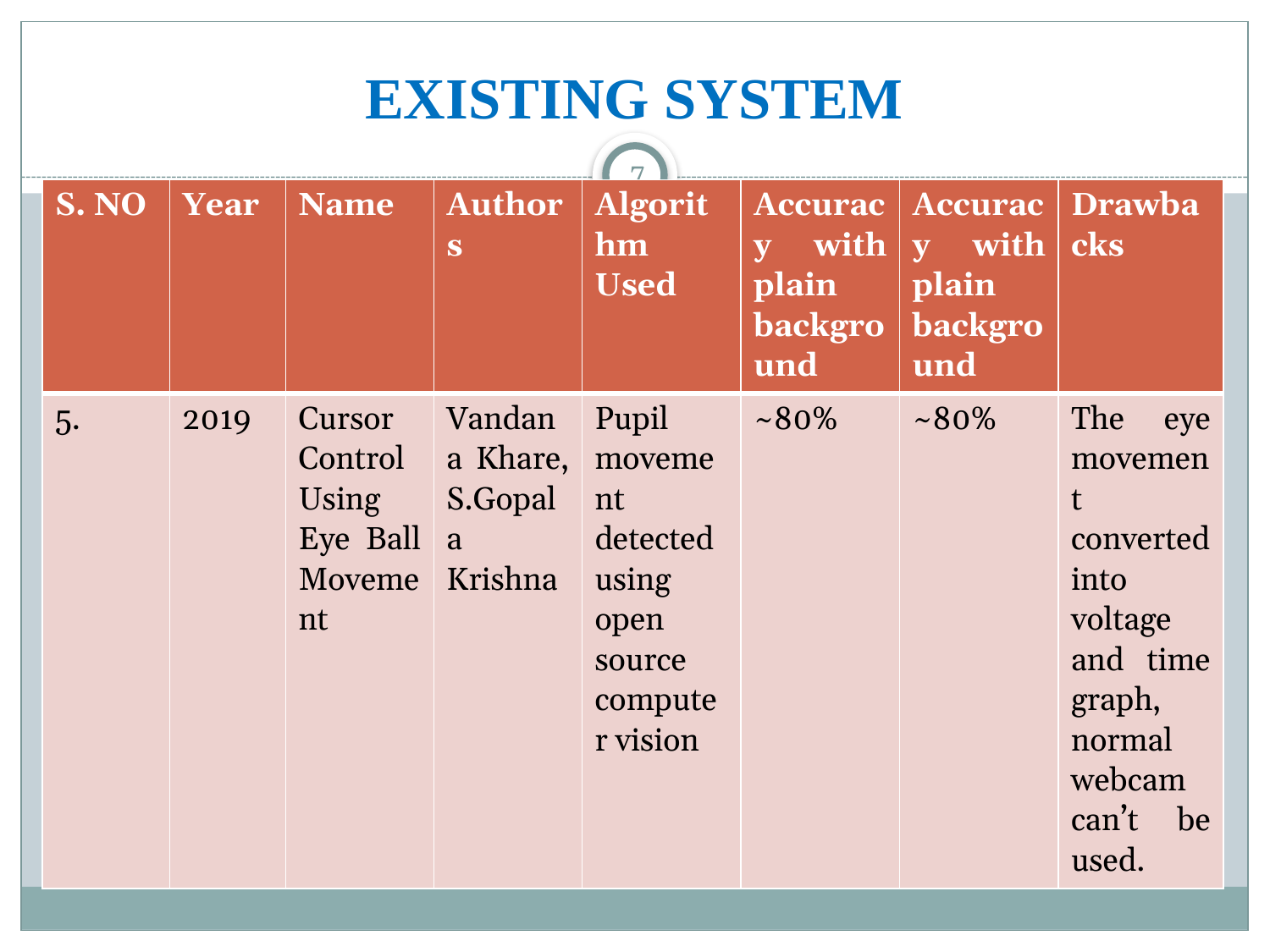

# EXISTING SYSTEM
7
| S. NO | Year | Name | Authors | Algorithm Used | Accuracy with plain background | Accuracy with plain background | Drawbacks |
| --- | --- | --- | --- | --- | --- | --- | --- |
| 5. | 2019 | Cursor Control Using Eye Ball Movement | Vandana Khare, S.Gopala Krishna | Pupil movement detected using open source computer vision | ~80% | ~80% | The eye movement converted into voltage and time graph, normal webcam can’t be used. |